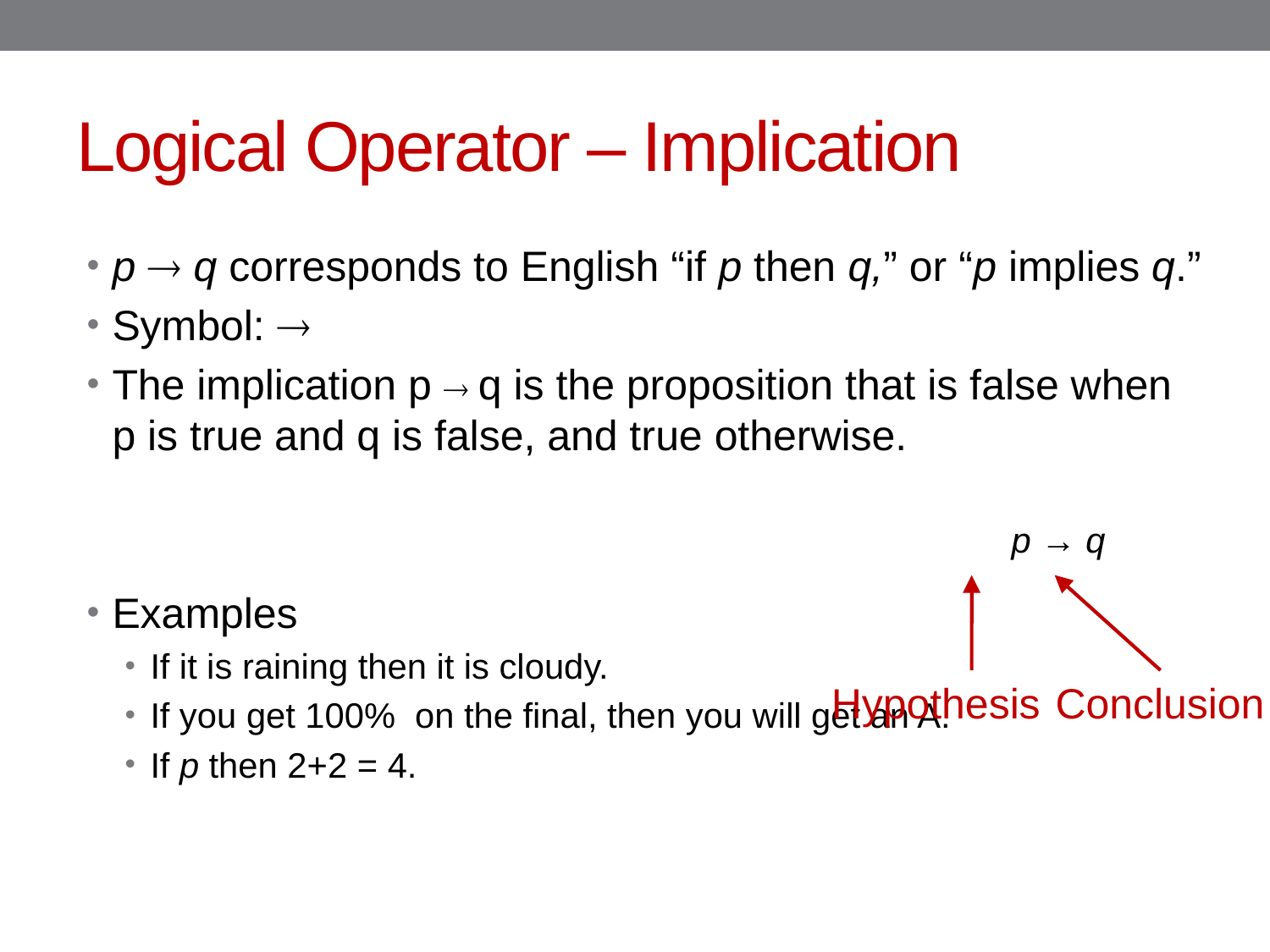

# Logical Operator – Implication
p → q corresponds to English “if p then q,” or “p implies q.”
Symbol: →
The implication p → q is the proposition that is false when p is true and q is false, and true otherwise.

Examples
If it is raining then it is cloudy.
If you get 100%  on the final, then you will get an A.
If p then 2+2 = 4.

		p → q

Hypothesis
Conclusion